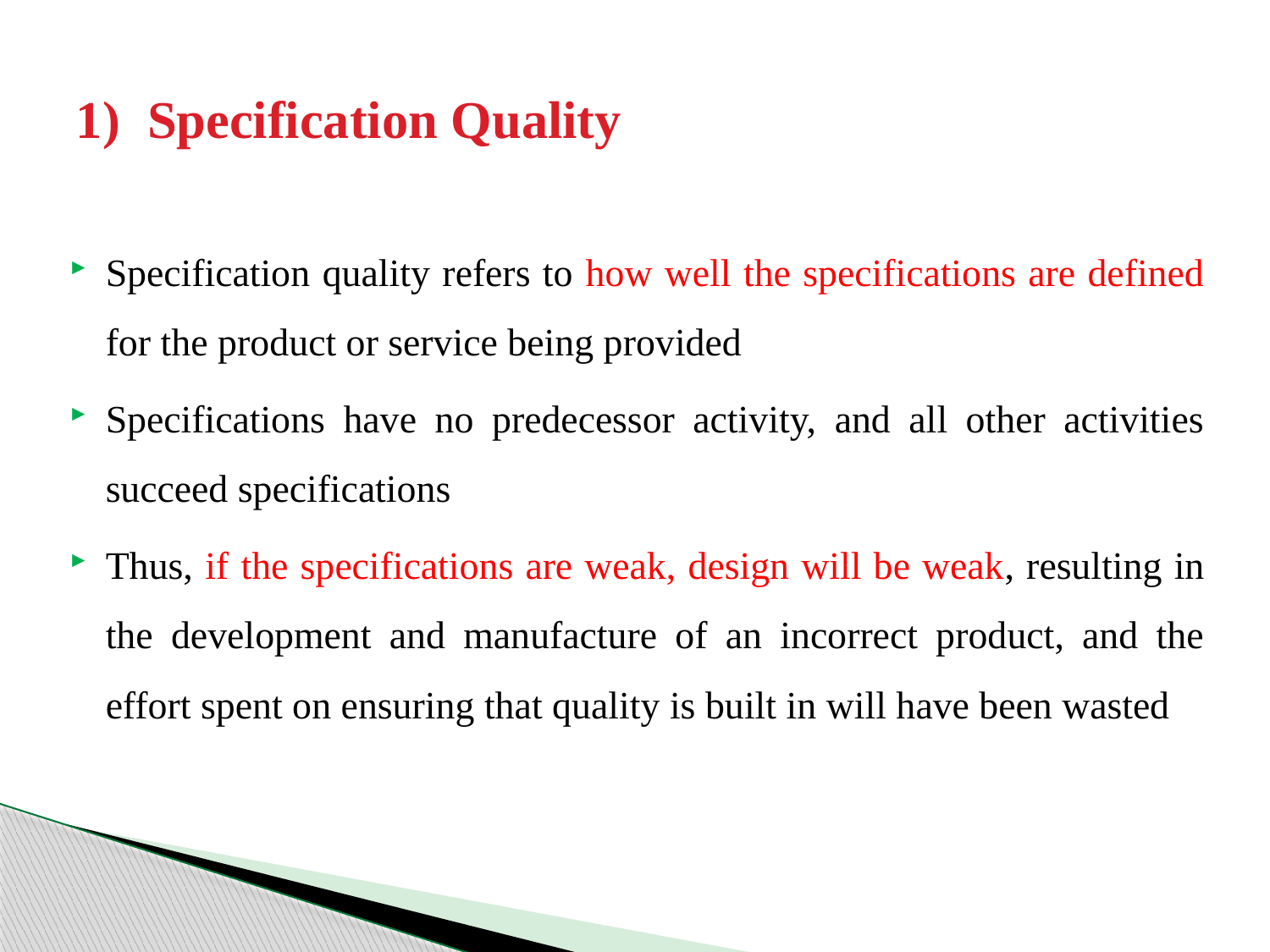

# Specification Quality
Specification quality refers to how well the specifications are defined for the product or service being provided
Specifications have no predecessor activity, and all other activities succeed specifications
Thus, if the specifications are weak, design will be weak, resulting in the development and manufacture of an incorrect product, and the effort spent on ensuring that quality is built in will have been wasted